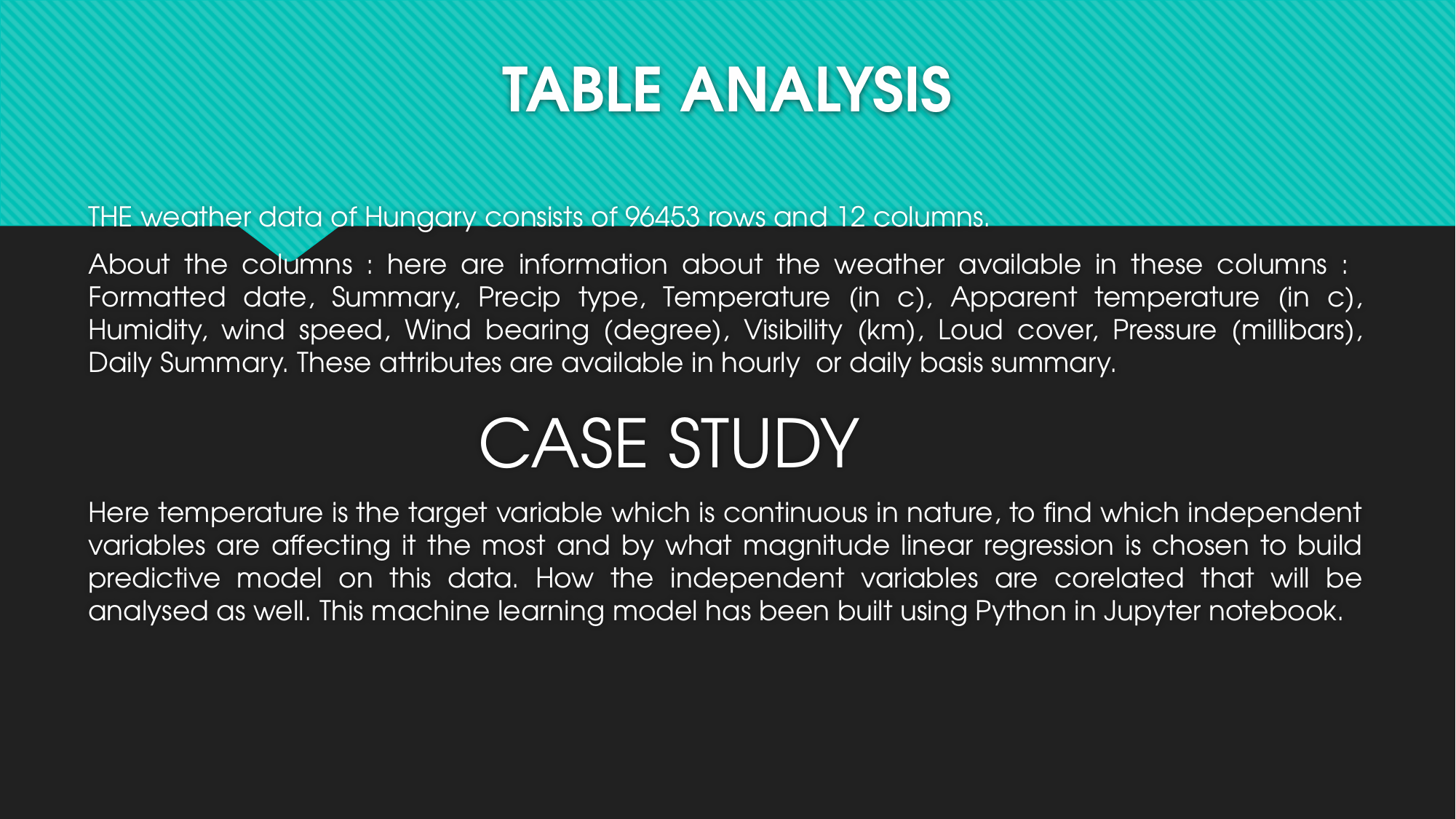

# TABLE ANALYSIS
THE weather data of Hungary consists of 96453 rows and 12 columns.
About the columns : here are information about the weather available in these columns :  Formatted date, Summary, Precip type, Temperature (in c), Apparent temperature (in c), Humidity, wind speed, Wind bearing (degree), Visibility (km), Loud cover, Pressure (millibars), Daily Summary. These attributes are available in hourly  or daily basis summary.
                                                   CASE STUDY
Here temperature is the target variable which is continuous in nature, to find which independent variables are affecting it the most and by what magnitude linear regression is chosen to build predictive model on this data. How the independent variables are corelated that will be analysed as well. This machine learning model has been built using Python in Jupyter notebook.